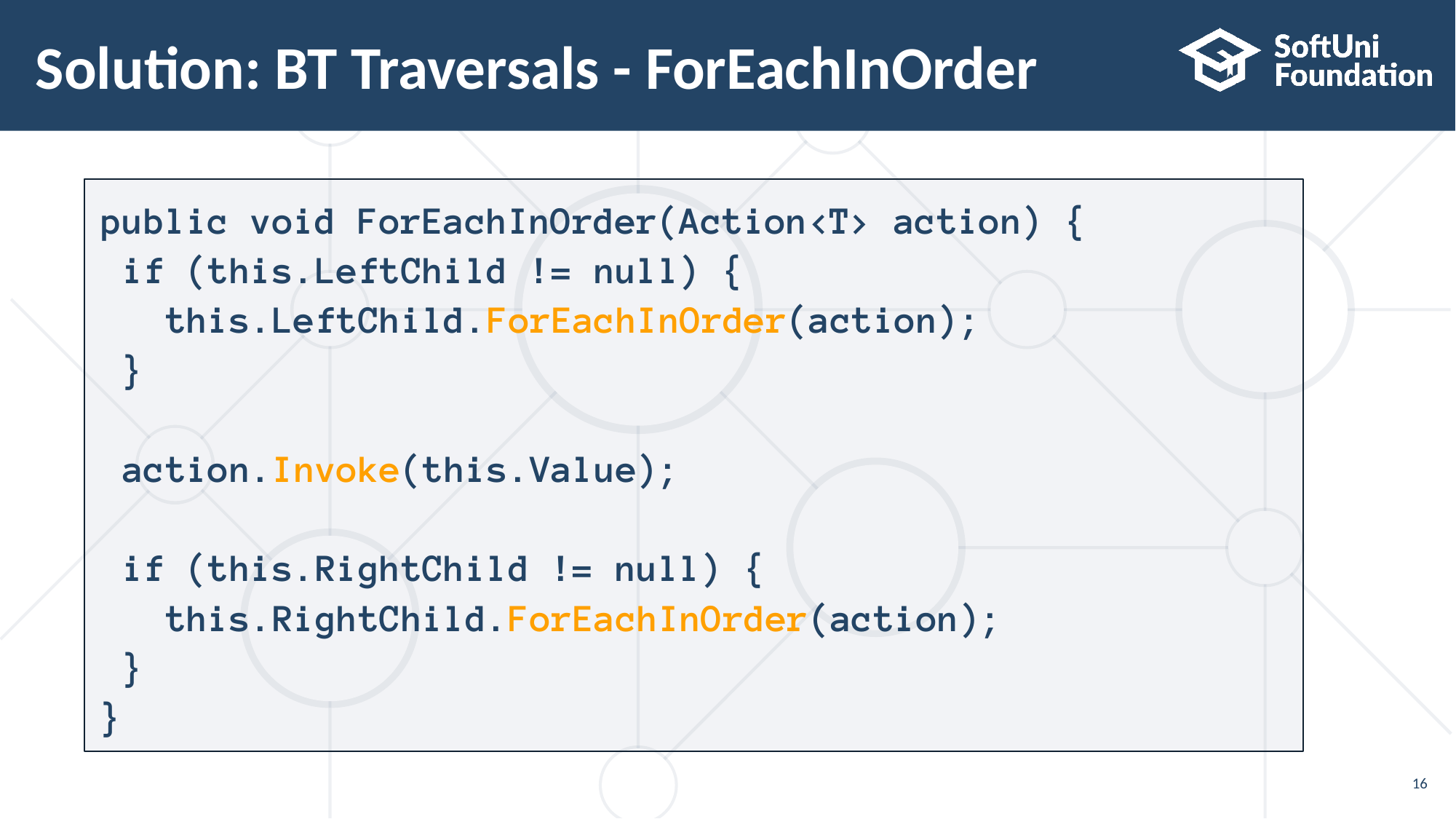

16
# Solution: BT Traversals - ForEachInOrder
public void ForEachInOrder(Action<T> action) {
 if (this.LeftChild != null) {
   this.LeftChild.ForEachInOrder(action);
 }

 action.Invoke(this.Value);

 if (this.RightChild != null) {
   this.RightChild.ForEachInOrder(action);
 }
}